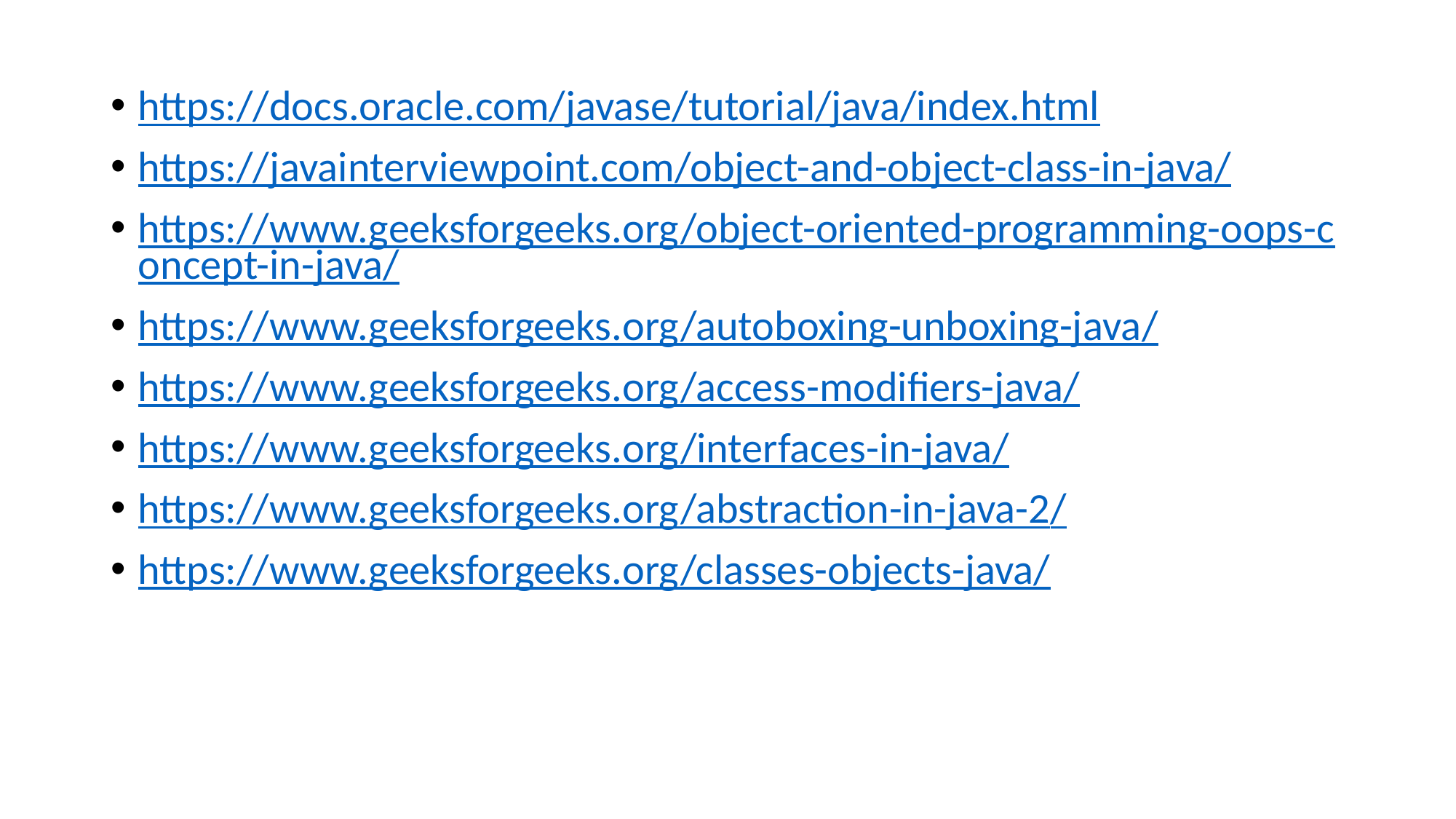

https://docs.oracle.com/javase/tutorial/java/index.html
https://javainterviewpoint.com/object-and-object-class-in-java/
https://www.geeksforgeeks.org/object-oriented-programming-oops-concept-in-java/
https://www.geeksforgeeks.org/autoboxing-unboxing-java/
https://www.geeksforgeeks.org/access-modifiers-java/
https://www.geeksforgeeks.org/interfaces-in-java/
https://www.geeksforgeeks.org/abstraction-in-java-2/
https://www.geeksforgeeks.org/classes-objects-java/